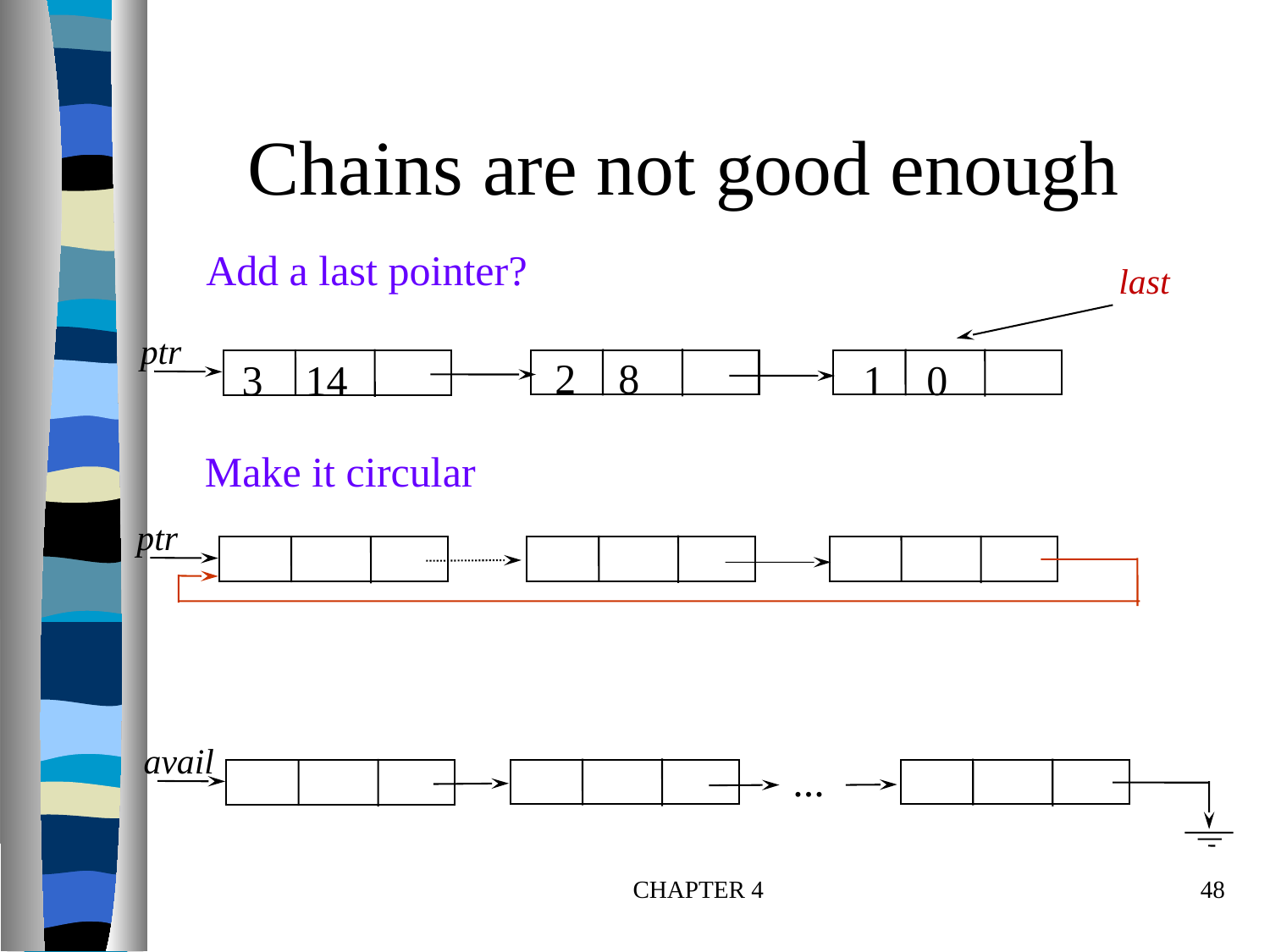

# Chains are not good enough
Add a last pointer?
last

ptr
2    8
1    0
3    14

Make it circular
ptr

avail
...

CHAPTER 4
48